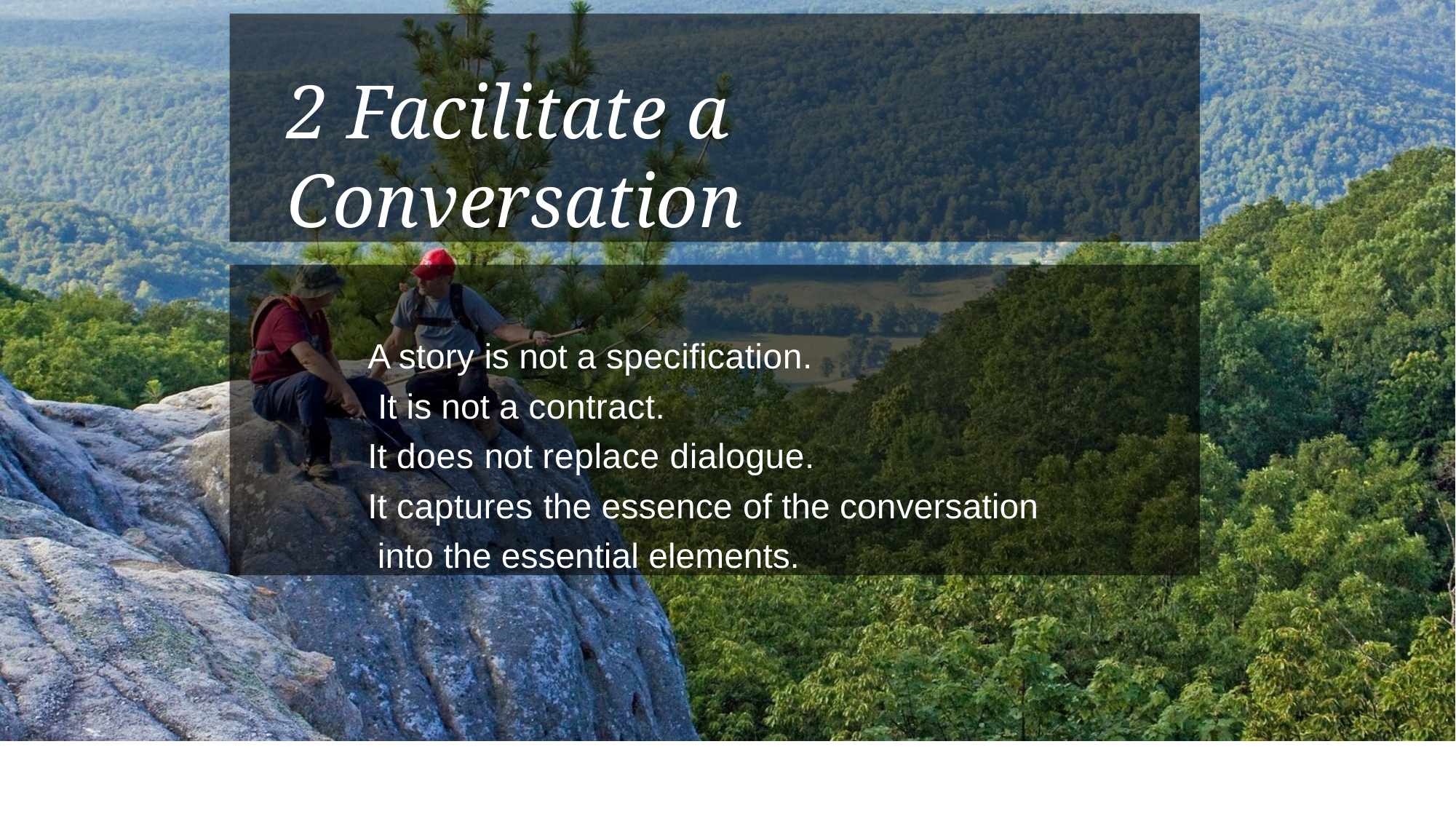

# 2 Facilitate a Conversation

A story is not a specification.  It is not a contract.
It does not replace dialogue.
It captures the essence of the conversation  into the essential elements.